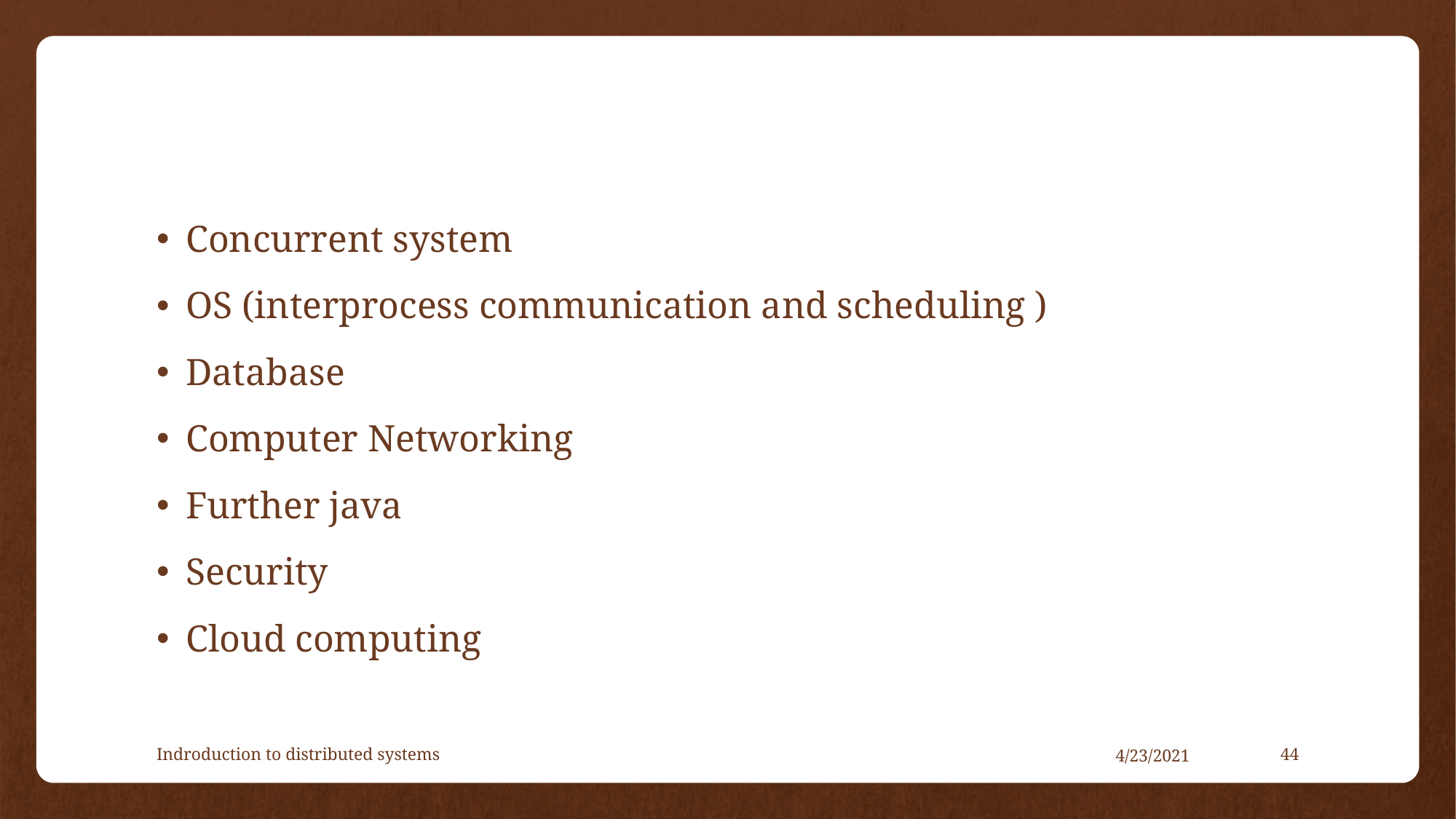

#
Concurrent system
OS (interprocess communication and scheduling )
Database
Computer Networking
Further java
Security
Cloud computing
Indroduction to distributed systems
4/23/2021
44